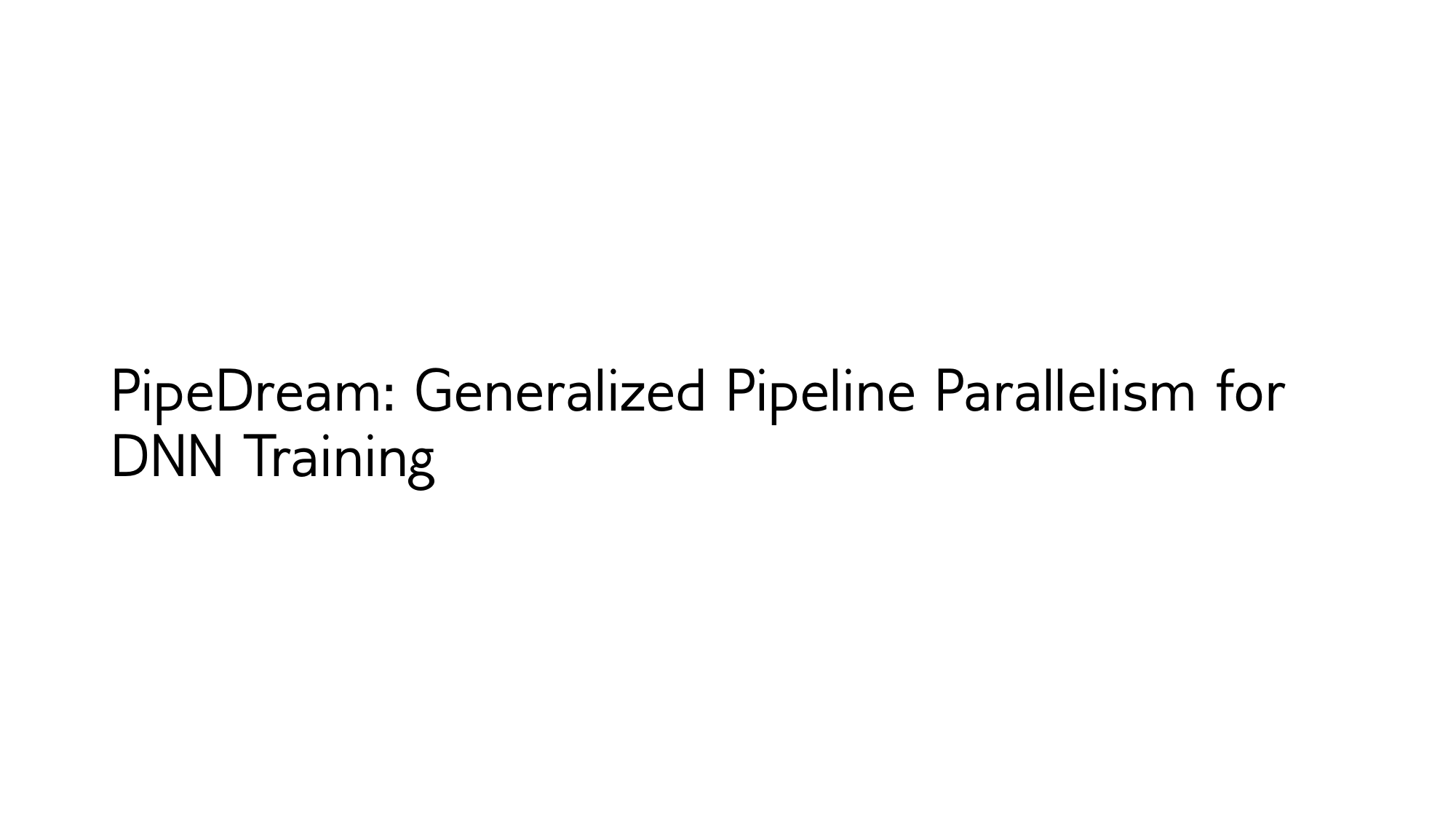

# PipeDream: Generalized Pipeline Parallelism for DNN Training